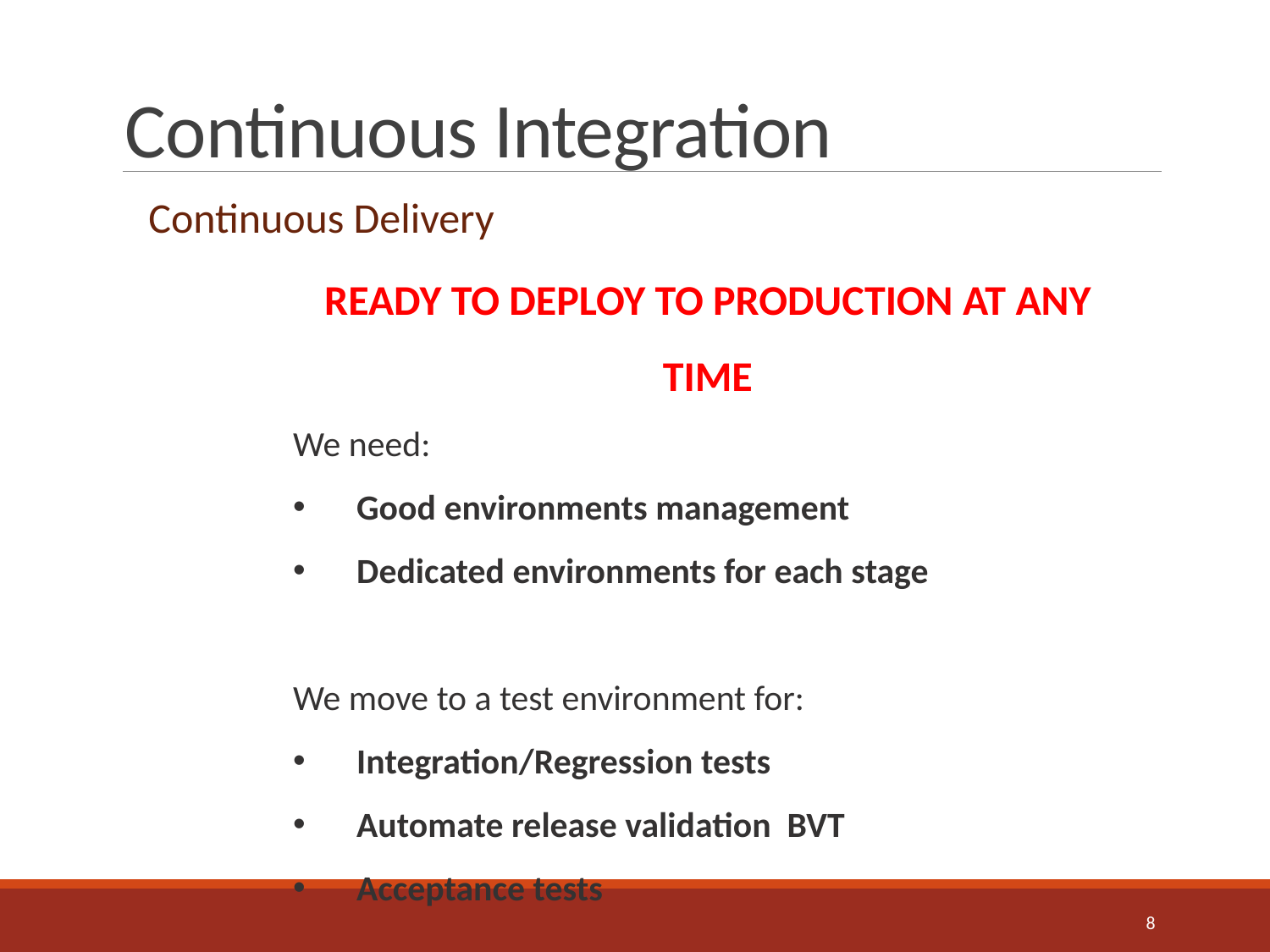

# Continuous Integration
Continuous Delivery
Ready to Deploy to Production at any time
We need:
Good environments management
Dedicated environments for each stage

We move to a test environment for:
Integration/Regression tests
Automate release validation  BVT
Acceptance tests
8